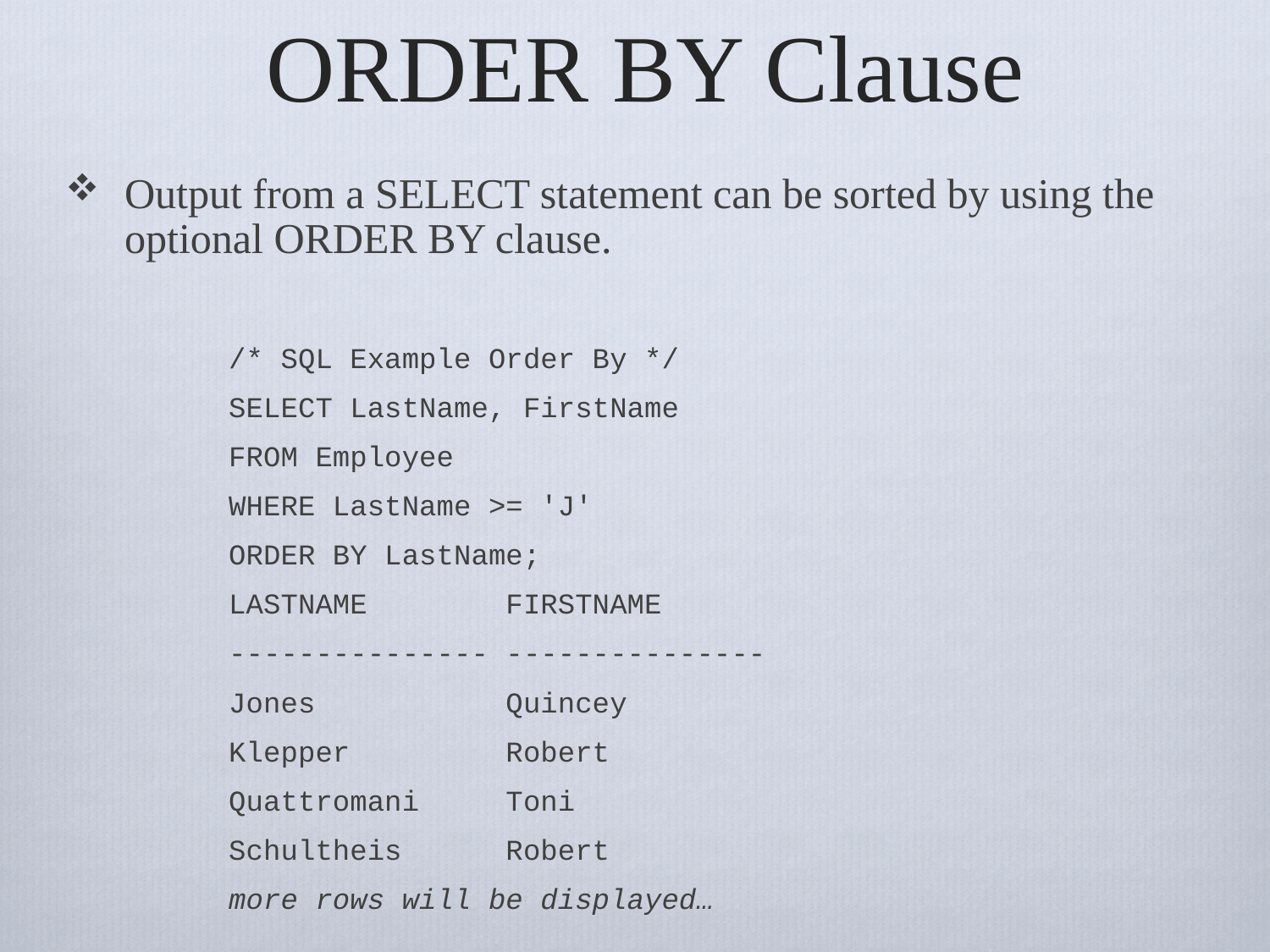

# ORDER BY Clause
Output from a SELECT statement can be sorted by using the optional ORDER BY clause.

/* SQL Example Order By */
SELECT LastName, FirstName
FROM Employee
WHERE LastName >= 'J'
ORDER BY LastName;
LASTNAME        FIRSTNAME
--------------- ---------------
Jones           Quincey
Klepper         Robert
Quattromani     Toni
Schultheis      Robert
more rows will be displayed…